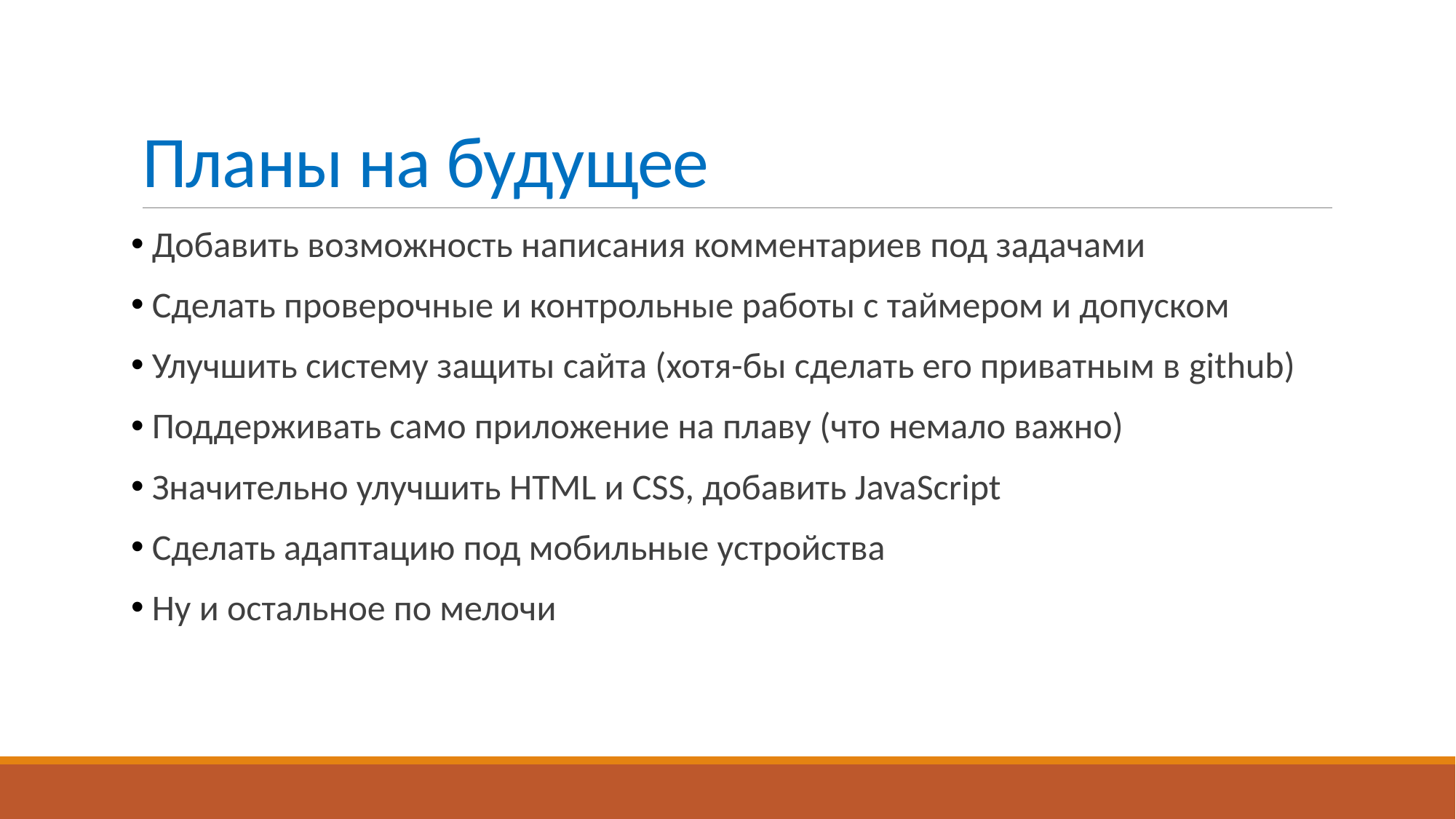

# Планы на будущее
 Добавить возможность написания комментариев под задачами
 Сделать проверочные и контрольные работы с таймером и допуском
 Улучшить систему защиты сайта (хотя-бы сделать его приватным в github)
 Поддерживать само приложение на плаву (что немало важно)
 Значительно улучшить HTML и CSS, добавить JavaScript
 Сделать адаптацию под мобильные устройства
 Ну и остальное по мелочи